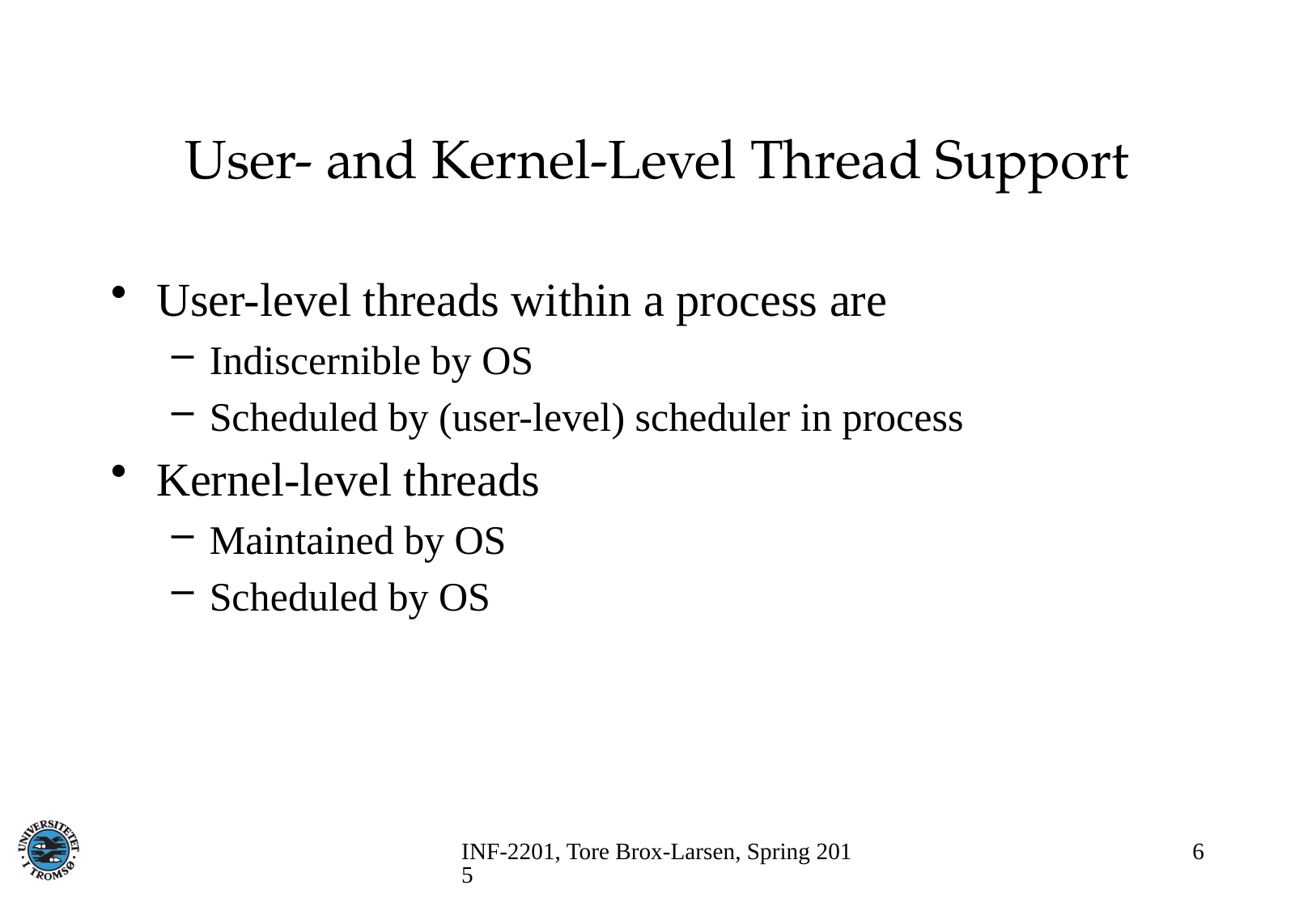

# User- and Kernel-Level Thread Support
User-level threads within a process are
Indiscernible by OS
Scheduled by (user-level) scheduler in process
Kernel-level threads
Maintained by OS
Scheduled by OS
INF-2201, Tore Brox-Larsen, Spring 2015
6